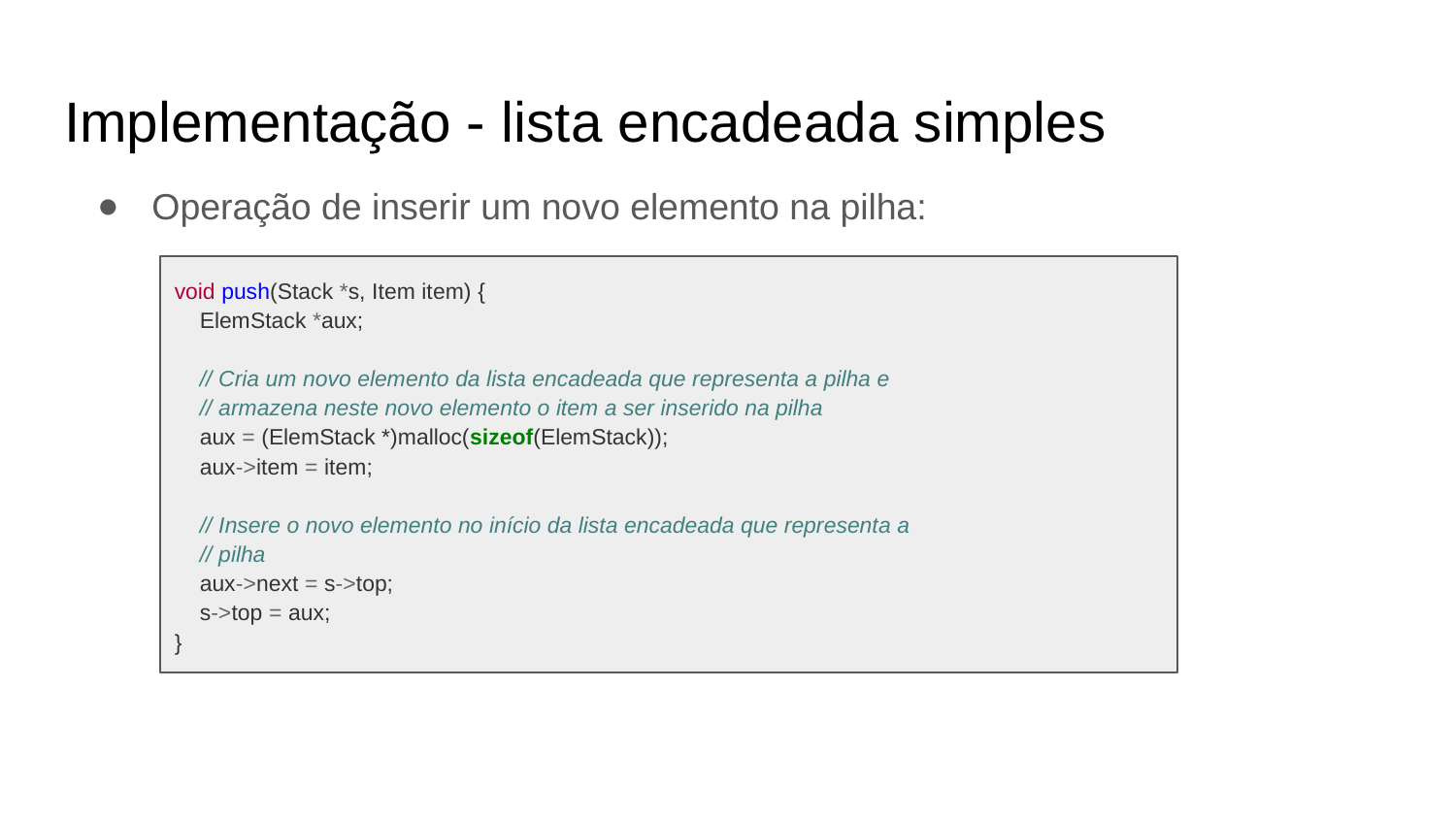

Implementação - lista encadeada simples
Operação de inserir um novo elemento na pilha:

void push(Stack *s, Item item) {
    ElemStack *aux;

    // Cria um novo elemento da lista encadeada que representa a pilha e
    // armazena neste novo elemento o item a ser inserido na pilha
    aux = (ElemStack *)malloc(sizeof(ElemStack));
    aux->item = item;

    // Insere o novo elemento no início da lista encadeada que representa a
    // pilha
    aux->next = s->top;
    s->top = aux;
}